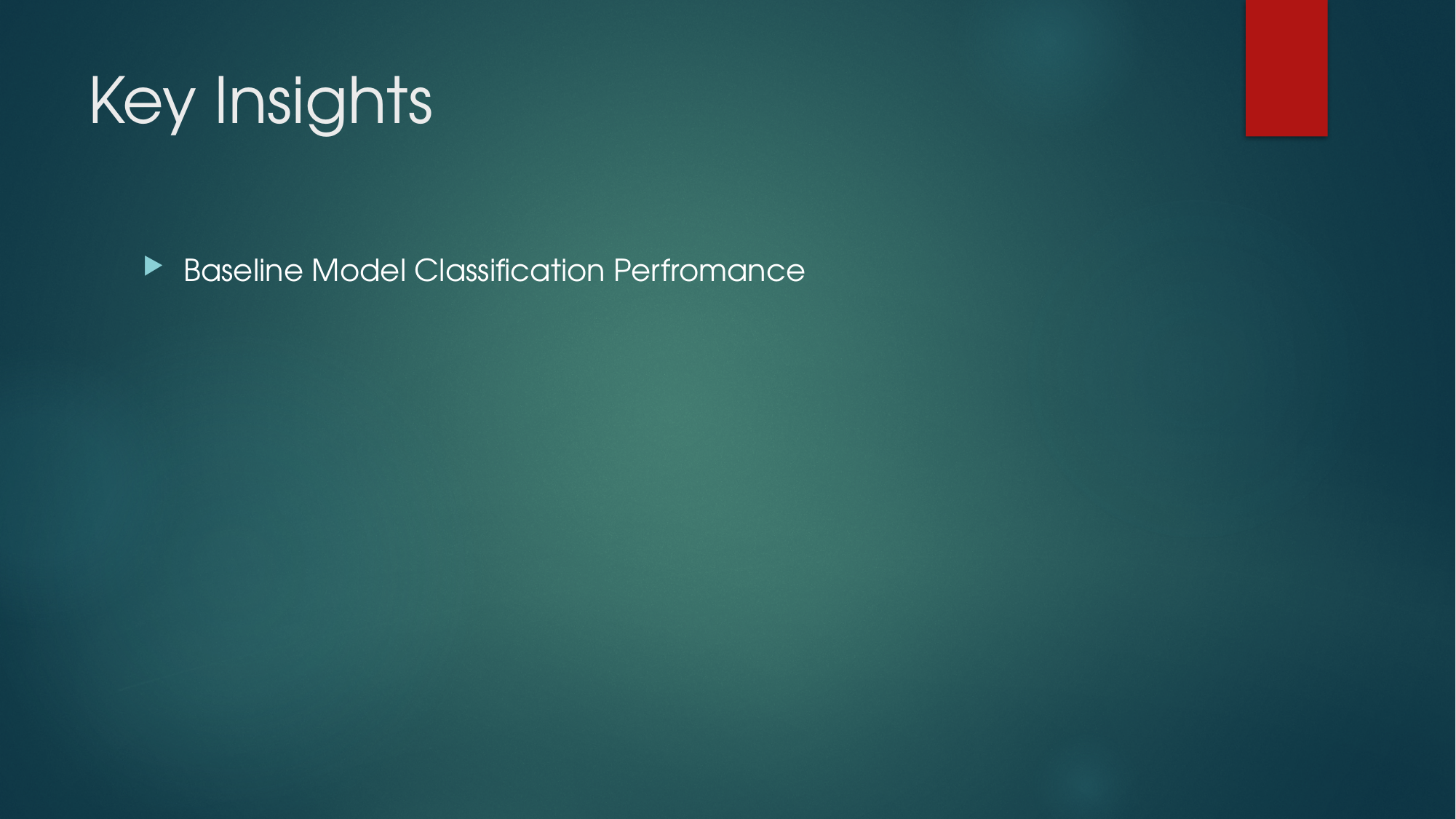

# Key Insights
Baseline Model Classification Perfromance